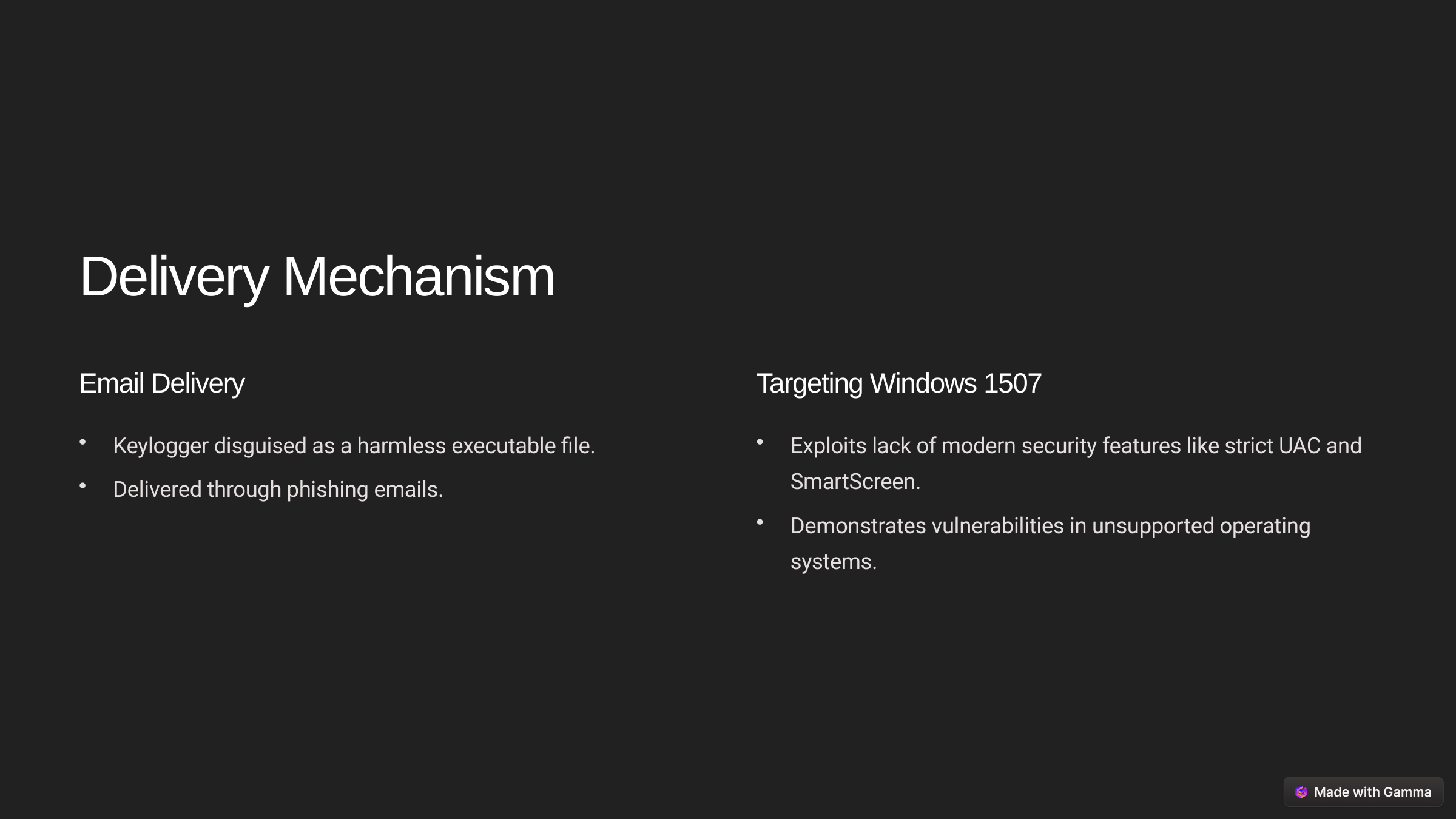

Delivery Mechanism
Email Delivery
Targeting Windows 1507
Keylogger disguised as a harmless executable file.
Exploits lack of modern security features like strict UAC and SmartScreen.
Delivered through phishing emails.
Demonstrates vulnerabilities in unsupported operating systems.